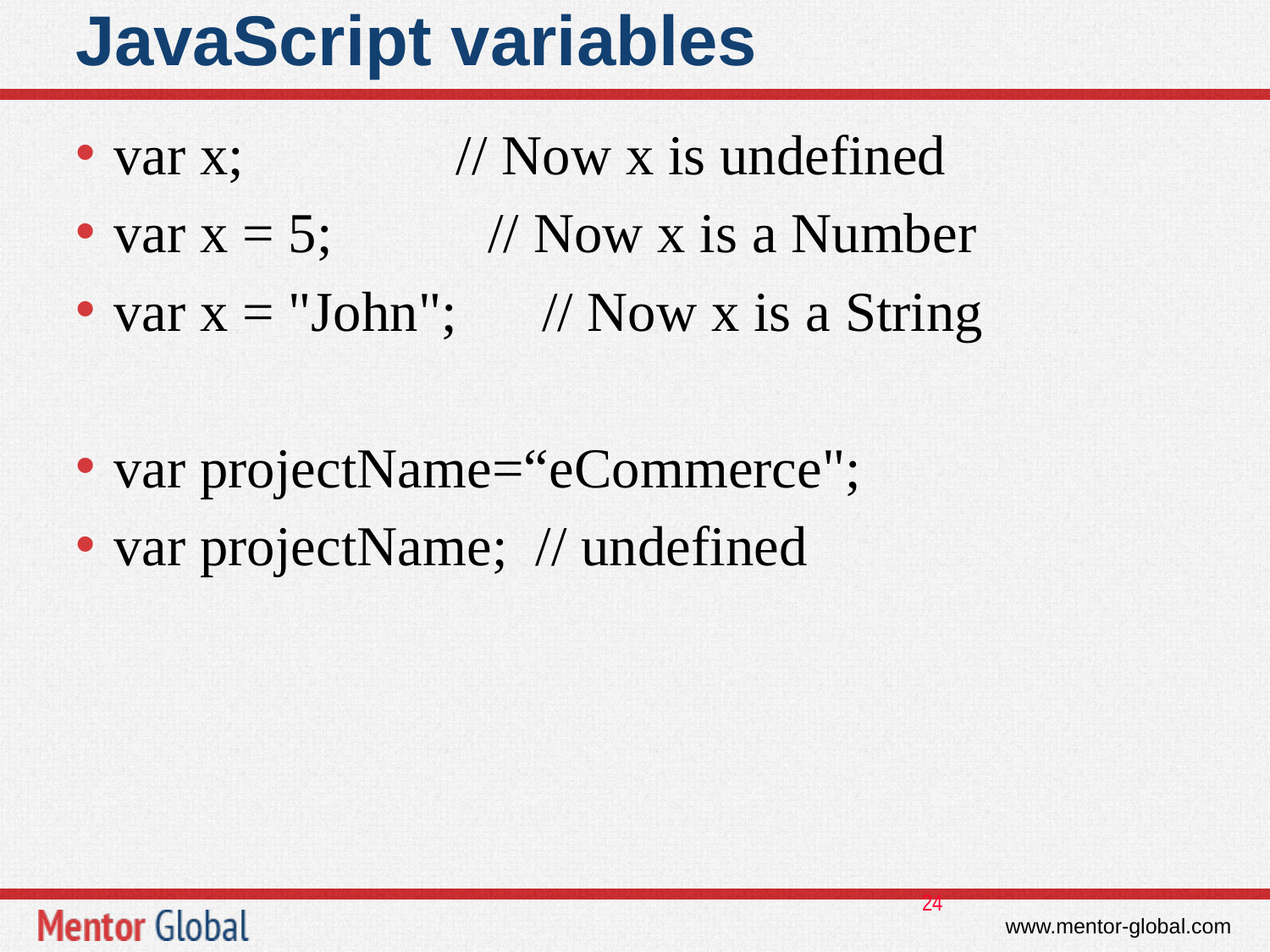

# JavaScript variables
var x;               // Now x is undefined
var x = 5;           // Now x is a Number
var x = "John";      // Now x is a String

var projectName=“eCommerce";
var projectName;  // undefined

24